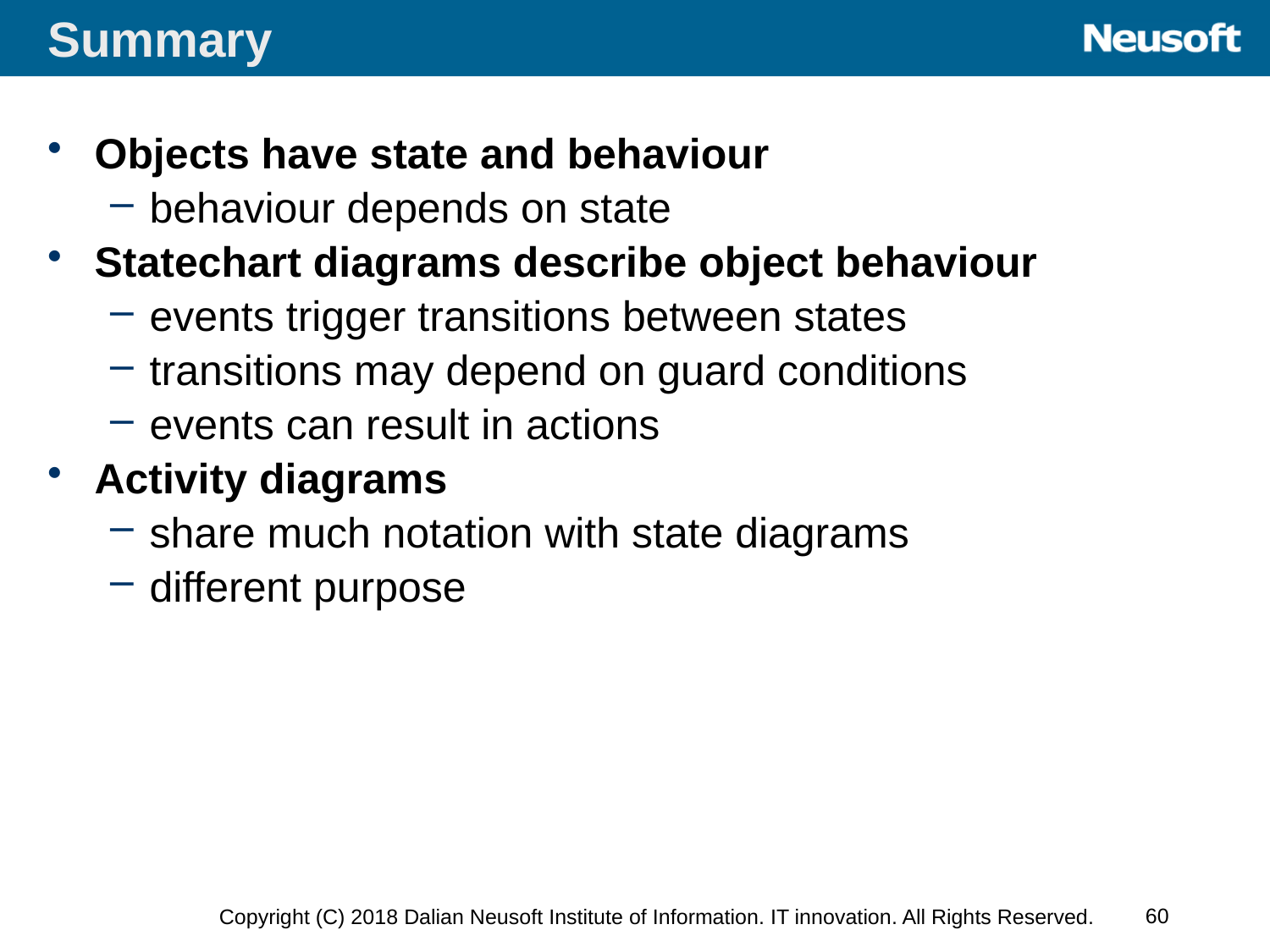

# Summary
Objects have state and behaviour
behaviour depends on state
Statechart diagrams describe object behaviour
events trigger transitions between states
transitions may depend on guard conditions
events can result in actions
Activity diagrams
share much notation with state diagrams
different purpose